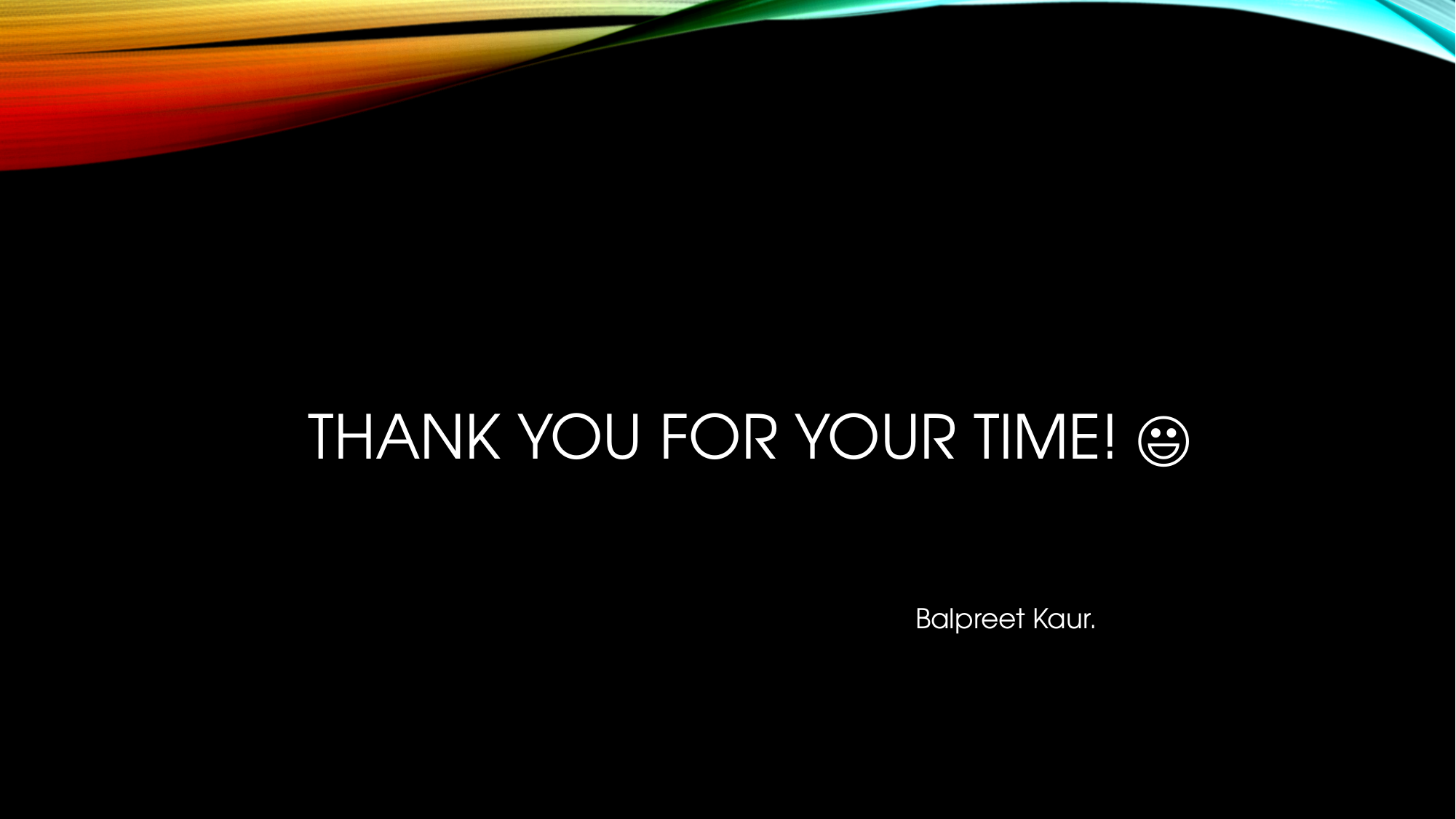

# Thank you for your time! 😃
Balpreet Kaur.